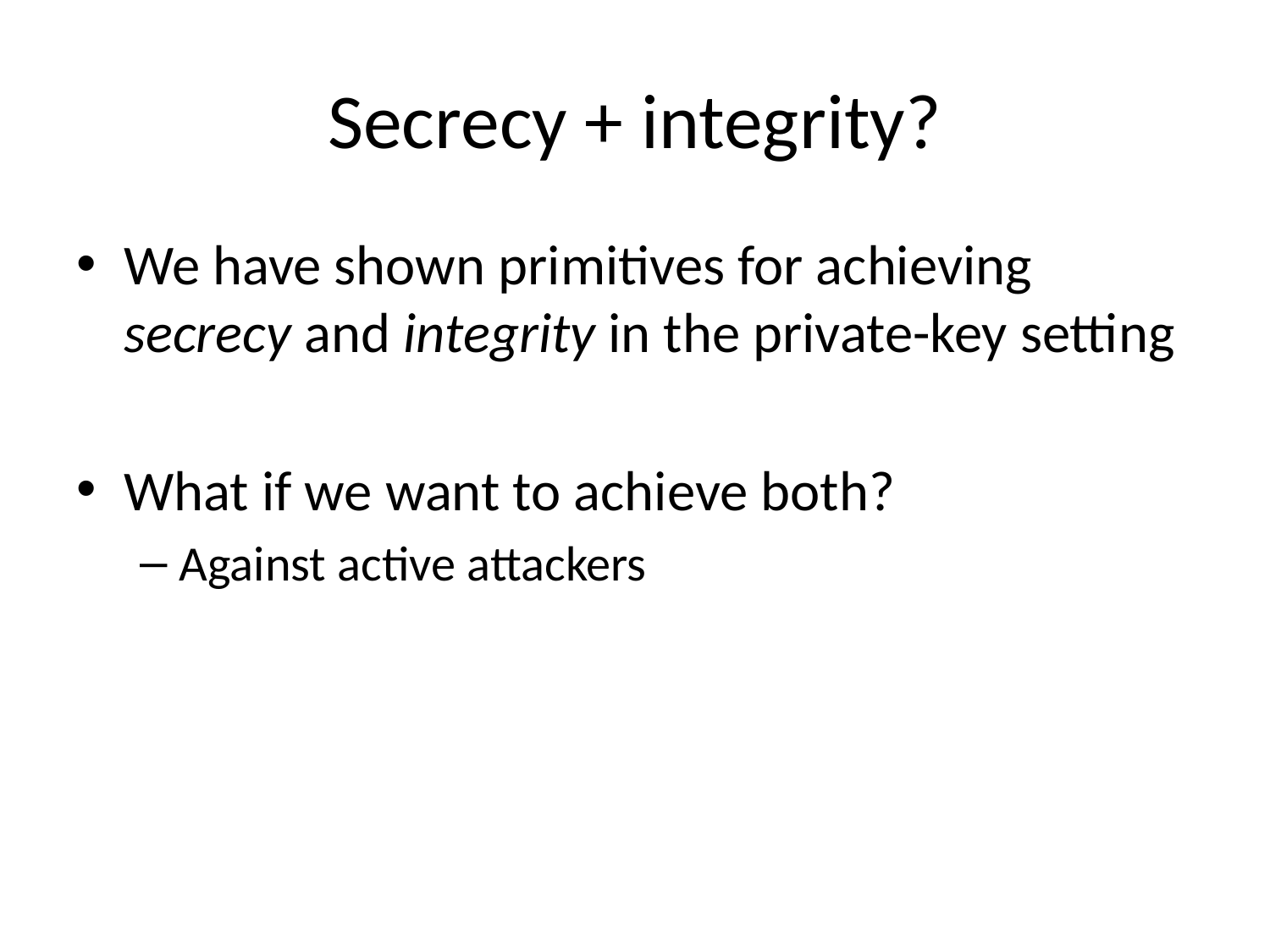

# Secrecy + integrity?
We have shown primitives for achieving secrecy and integrity in the private-key setting

What if we want to achieve both?
Against active attackers